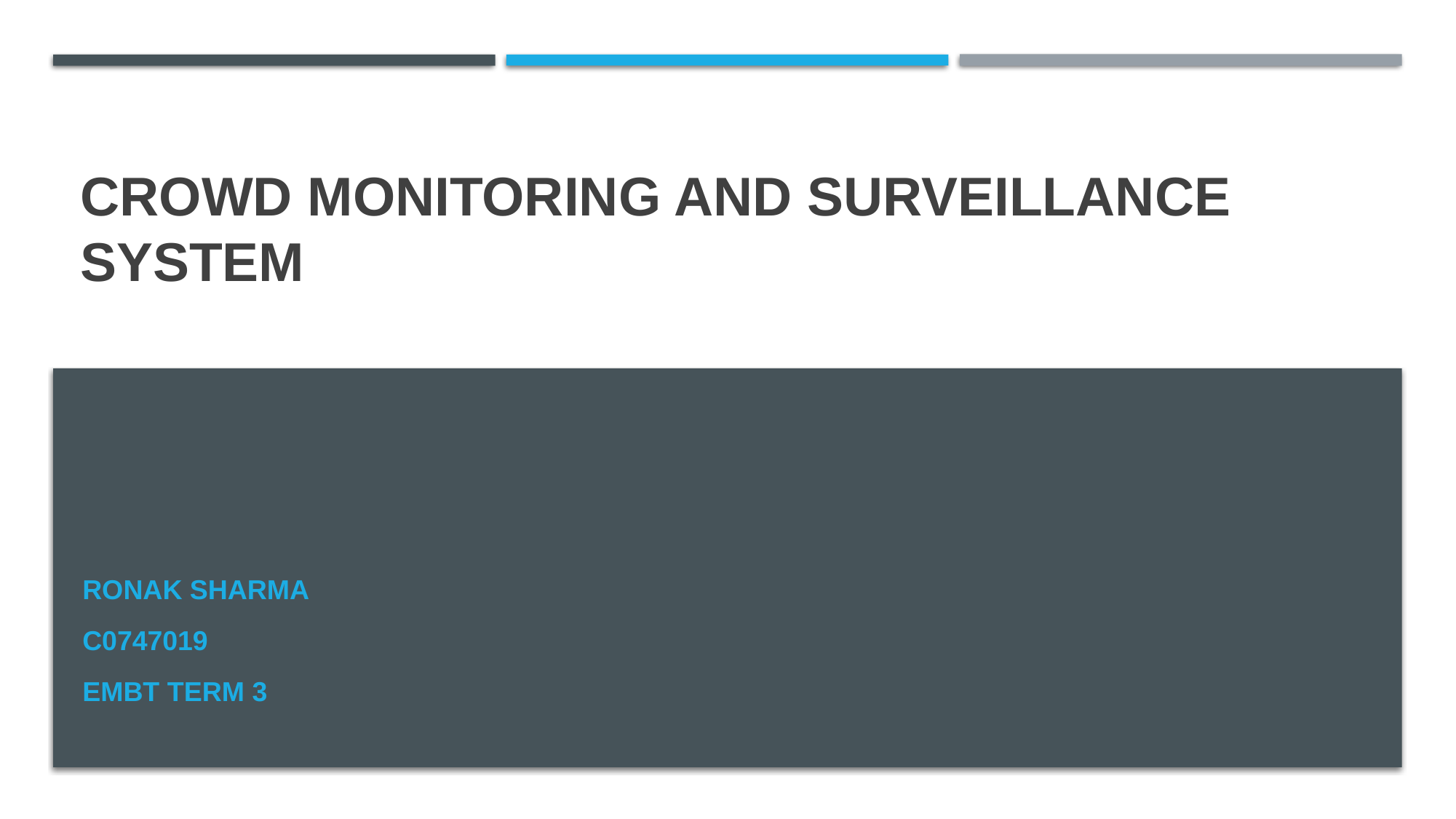

# Crowd monitoring and surveillance system
RONAK SHARMA
C0747019
EMBT TERM 3